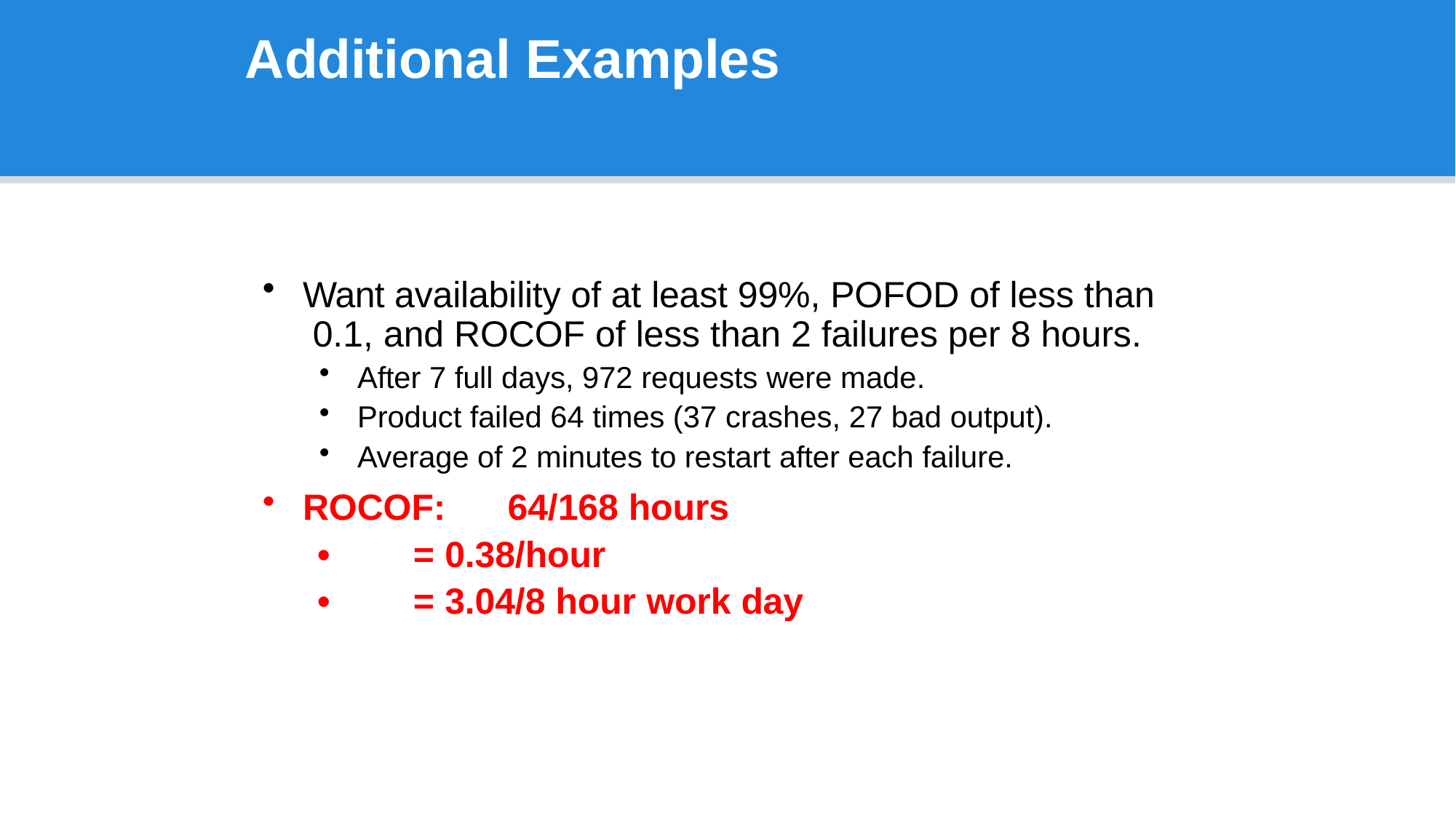

Additional Examples
# Additional Examples
Want availability of at least 99%, POFOD of less than  0.1, and ROCOF of less than 2 failures per 8 hours.
After 7 full days, 972 requests were made.
Product failed 64 times (37 crashes, 27 bad output).
Average of 2 minutes to restart after each failure.
ROCOF:	64/168 hours
•	= 0.38/hour
•	= 3.04/8 hour work day
41